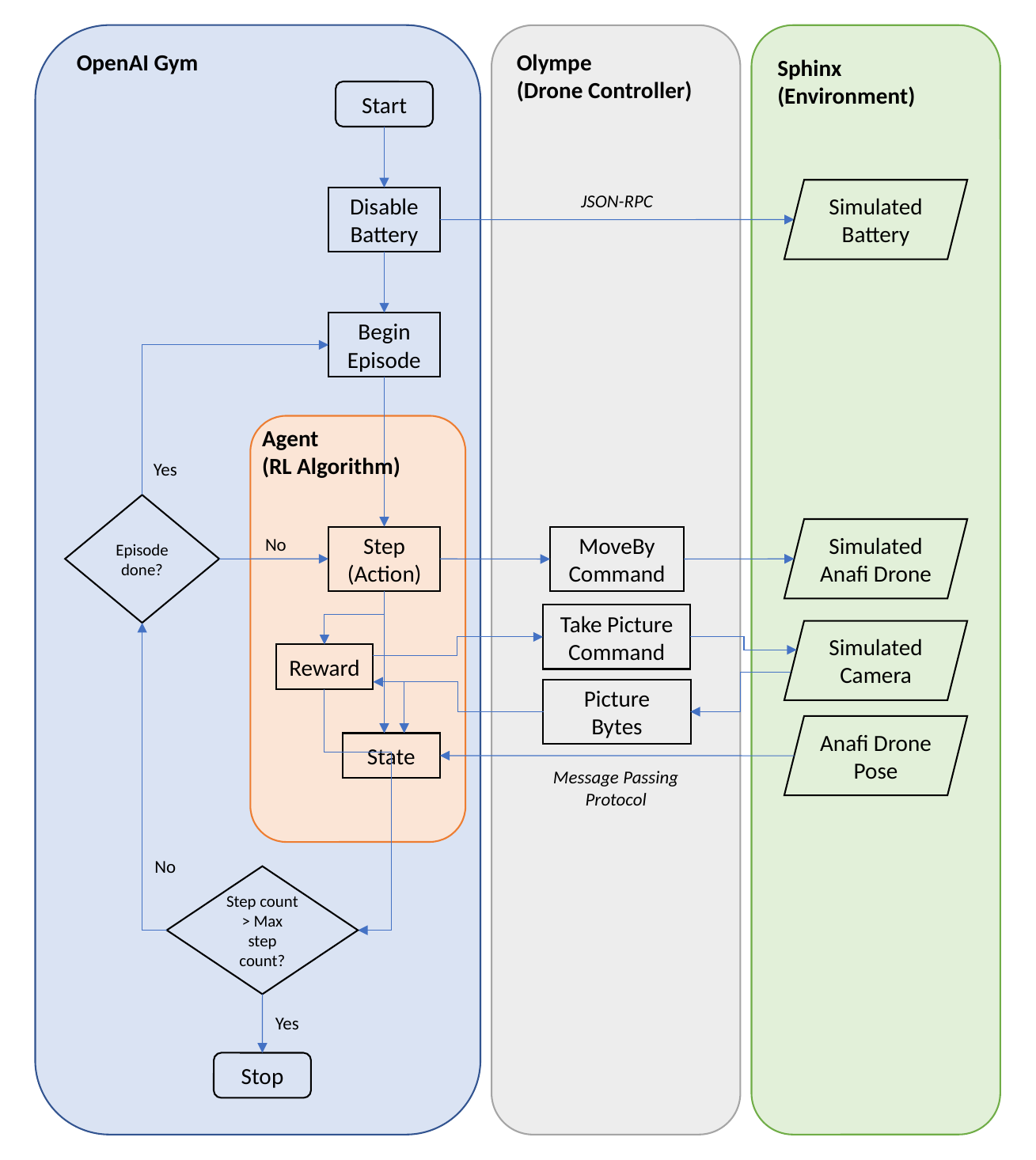

Olympe
(Drone Controller)
OpenAI Gym
Sphinx (Environment)
Start
Simulated
Battery
JSON-RPC
Disable
Battery
Begin
Episode

Agent
(RL Algorithm)
Yes
Episode done?
Simulated
Anafi Drone
Step
(Action)
MoveBy
Command
No
Take Picture
Command
Simulated
Camera
Reward
Picture
Bytes
Anafi Drone
Pose
State
Message Passing Protocol
No
Step count > Max step count?
Yes
Stop